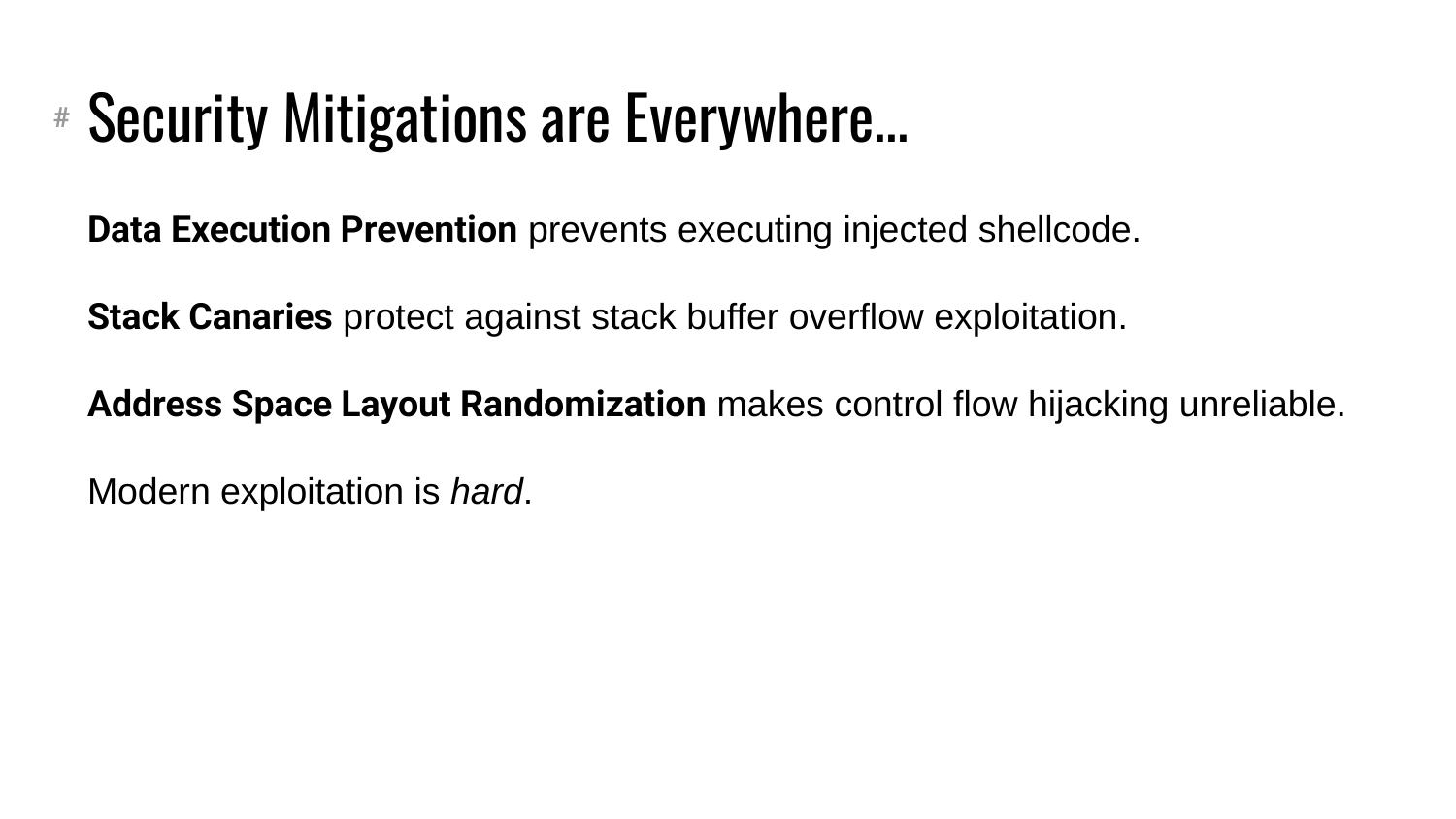

# Security Mitigations are Everywhere...
Data Execution Prevention prevents executing injected shellcode.

Stack Canaries protect against stack buffer overflow exploitation.

Address Space Layout Randomization makes control flow hijacking unreliable.

Modern exploitation is hard.